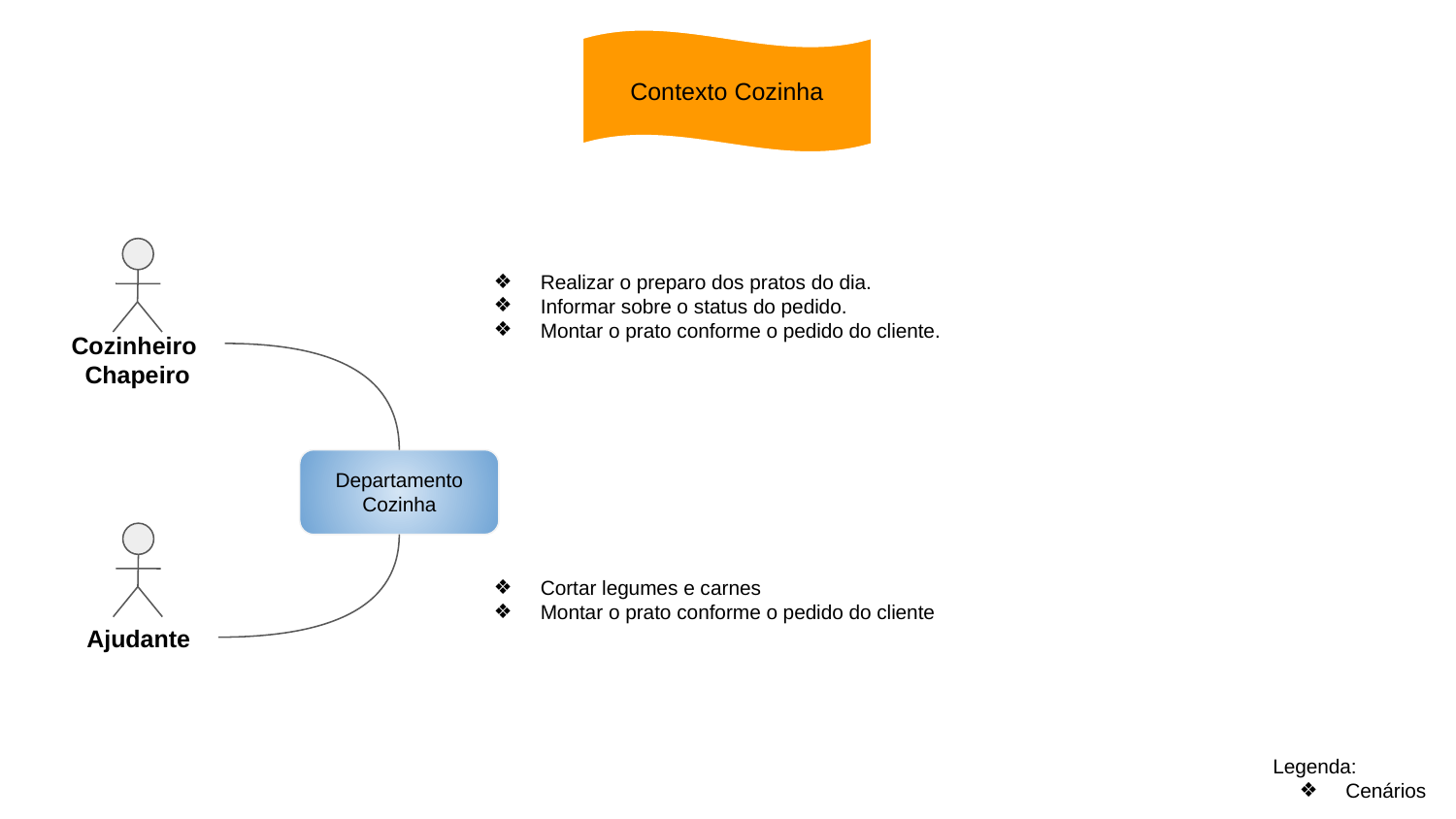

Contexto Cozinha

Cozinheiro Chapeiro
Realizar o preparo dos pratos do dia.
Informar sobre o status do pedido.
Montar o prato conforme o pedido do cliente.
Departamento Cozinha

Ajudante
Cortar legumes e carnes
Montar o prato conforme o pedido do cliente

Legenda:
Cenários